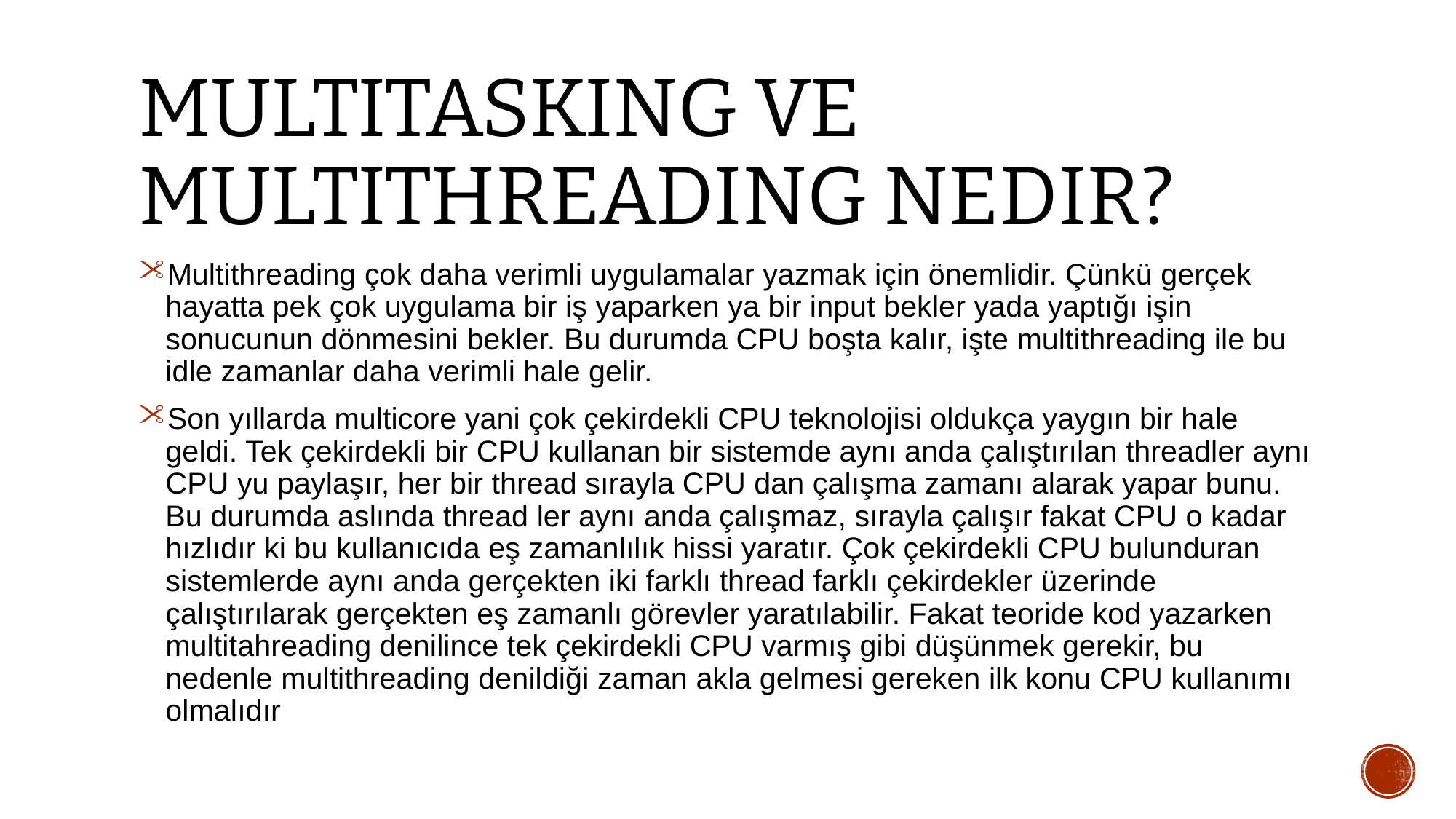

# MultiTasking ve MultiThreading Nedir?
Multithreading çok daha verimli uygulamalar yazmak için önemlidir. Çünkü gerçek hayatta pek çok uygulama bir iş yaparken ya bir input bekler yada yaptığı işin sonucunun dönmesini bekler. Bu durumda CPU boşta kalır, işte multithreading ile bu idle zamanlar daha verimli hale gelir.
Son yıllarda multicore yani çok çekirdekli CPU teknolojisi oldukça yaygın bir hale geldi. Tek çekirdekli bir CPU kullanan bir sistemde aynı anda çalıştırılan threadler aynı CPU yu paylaşır, her bir thread sırayla CPU dan çalışma zamanı alarak yapar bunu. Bu durumda aslında thread ler aynı anda çalışmaz, sırayla çalışır fakat CPU o kadar hızlıdır ki bu kullanıcıda eş zamanlılık hissi yaratır. Çok çekirdekli CPU bulunduran sistemlerde aynı anda gerçekten iki farklı thread farklı çekirdekler üzerinde çalıştırılarak gerçekten eş zamanlı görevler yaratılabilir. Fakat teoride kod yazarken multitahreading denilince tek çekirdekli CPU varmış gibi düşünmek gerekir, bu nedenle multithreading denildiği zaman akla gelmesi gereken ilk konu CPU kullanımı olmalıdır